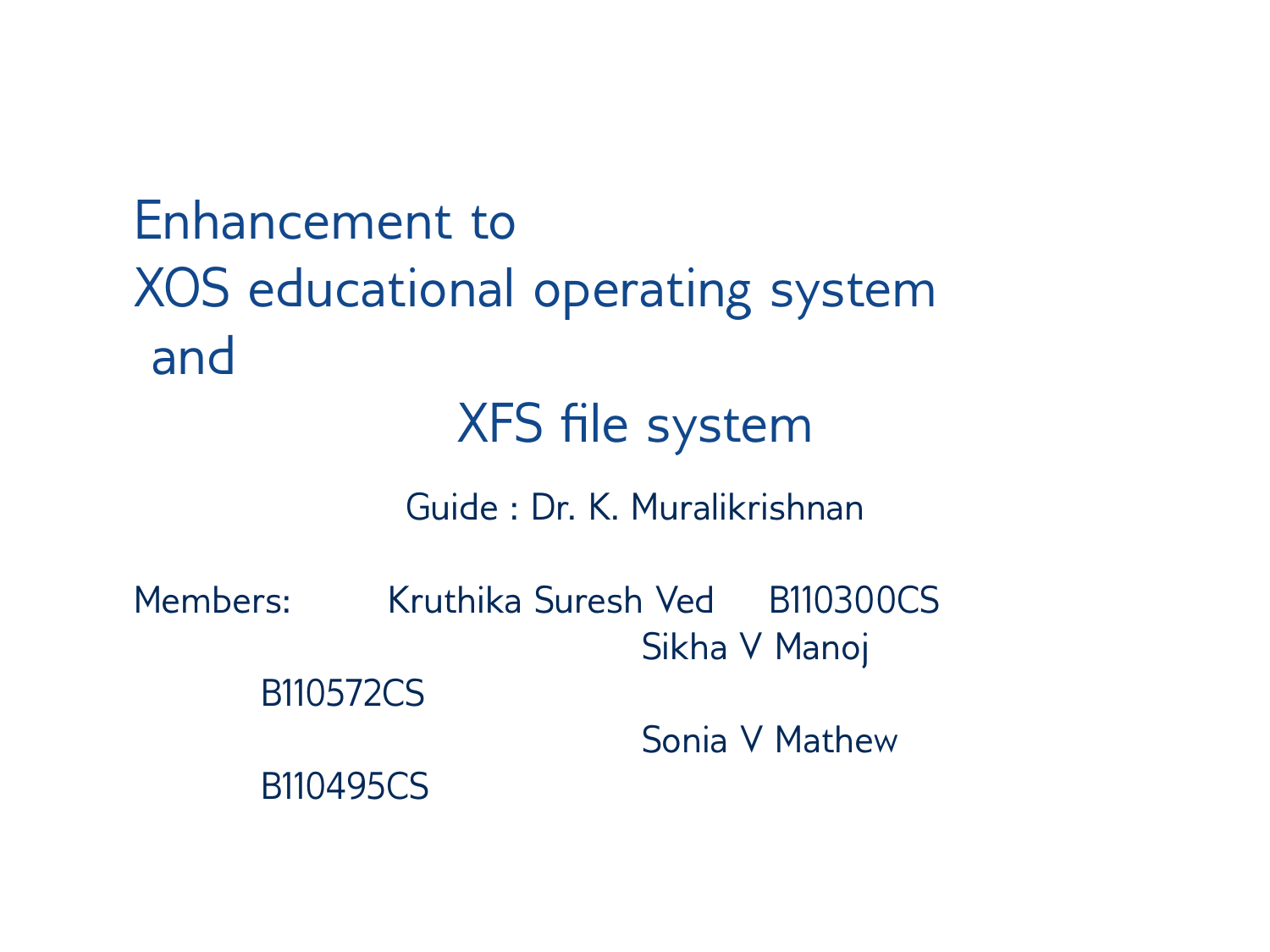

Enhancement to
XOS educational operating system
 and
XFS file system
Guide : Dr. K. Muralikrishnan

Members: 	Kruthika Suresh Ved 	B110300CS
				Sikha V Manoj 			B110572CS
				Sonia V Mathew 		B110495CS